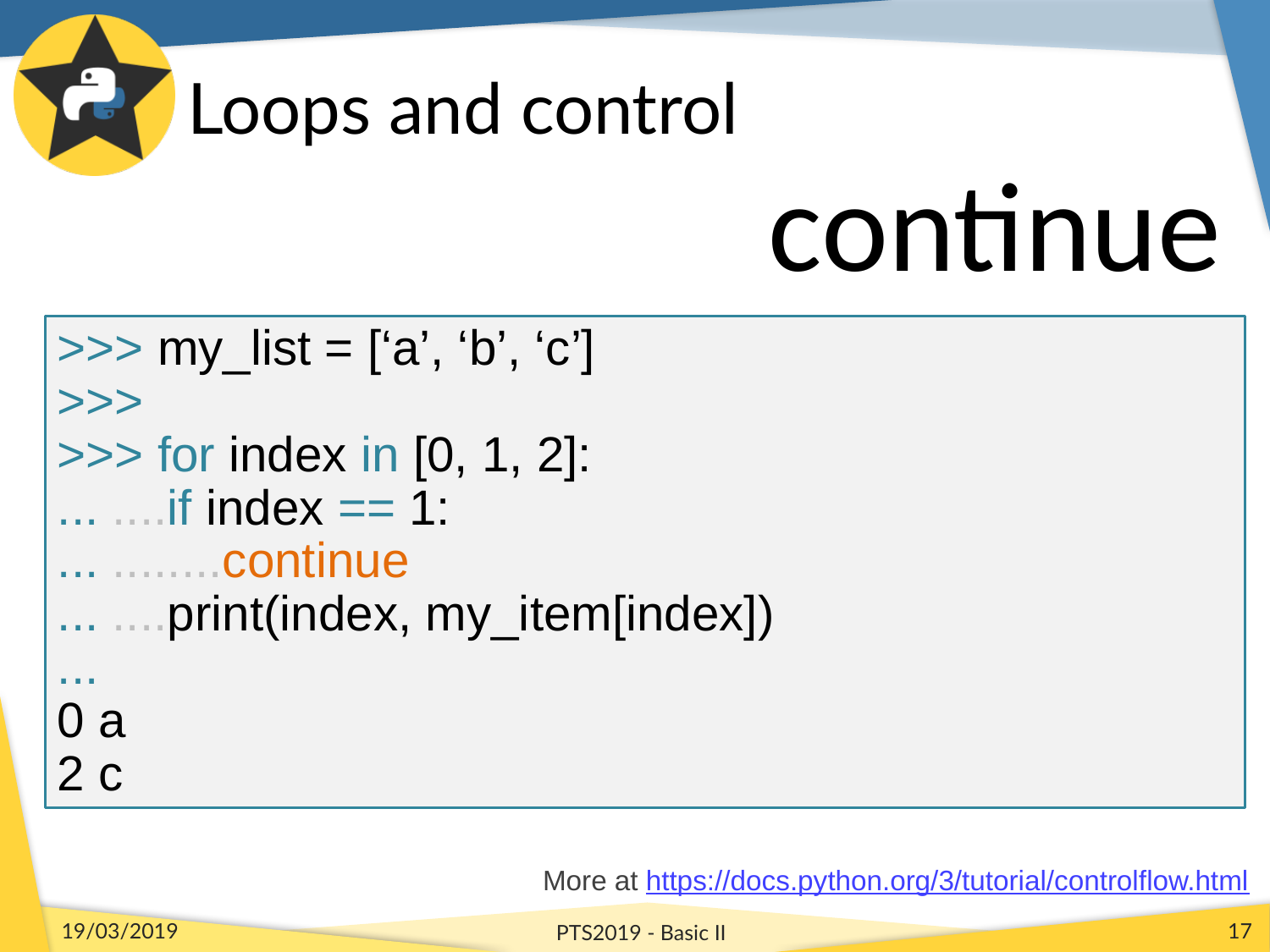

# Loops and control
continue
>>> my_list = [‘a’, ‘b’, ‘c’]
>>>
>>> for index in [0, 1, 2]:
... ....if index == 1:
... ........continue
... ....print(index, my_item[index])
...
0 a
2 c
More at https://docs.python.org/3/tutorial/controlflow.html
PTS2019 - Basic II
19/03/2019
17